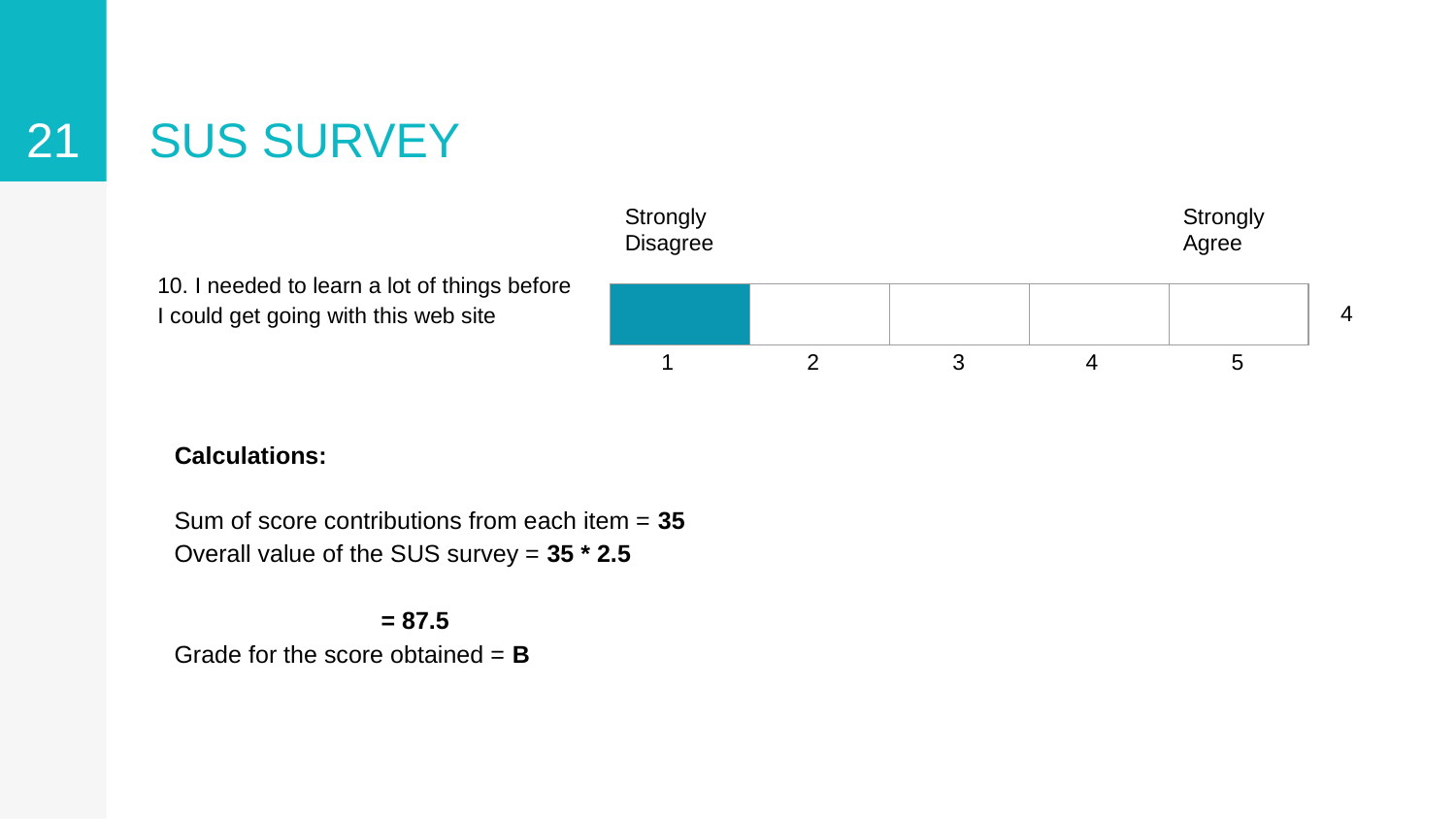

21
# SUS SURVEY
Strongly
Disagree
Strongly
Agree
10. I needed to learn a lot of things before I could get going with this web site

|  |  |  |  |  |
| --- | --- | --- | --- | --- |
4
1
2
3
4
5
Calculations:
Sum of score contributions from each item = 35
Overall value of the SUS survey = 35 * 2.5
				         = 87.5
Grade for the score obtained = B